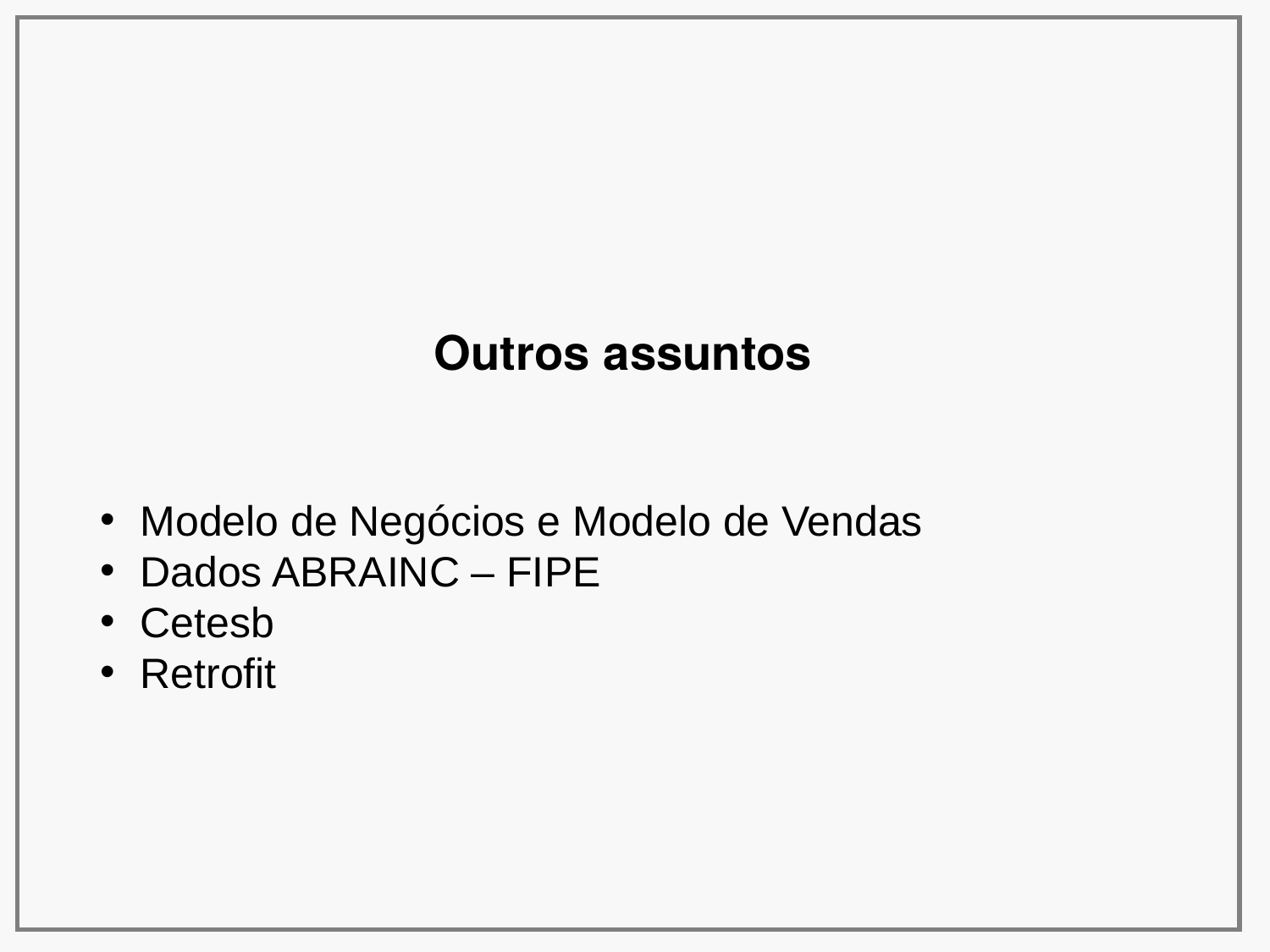

Outros assuntos

Modelo de Negócios e Modelo de Vendas
Dados ABRAINC – FIPE
Cetesb
Retrofit